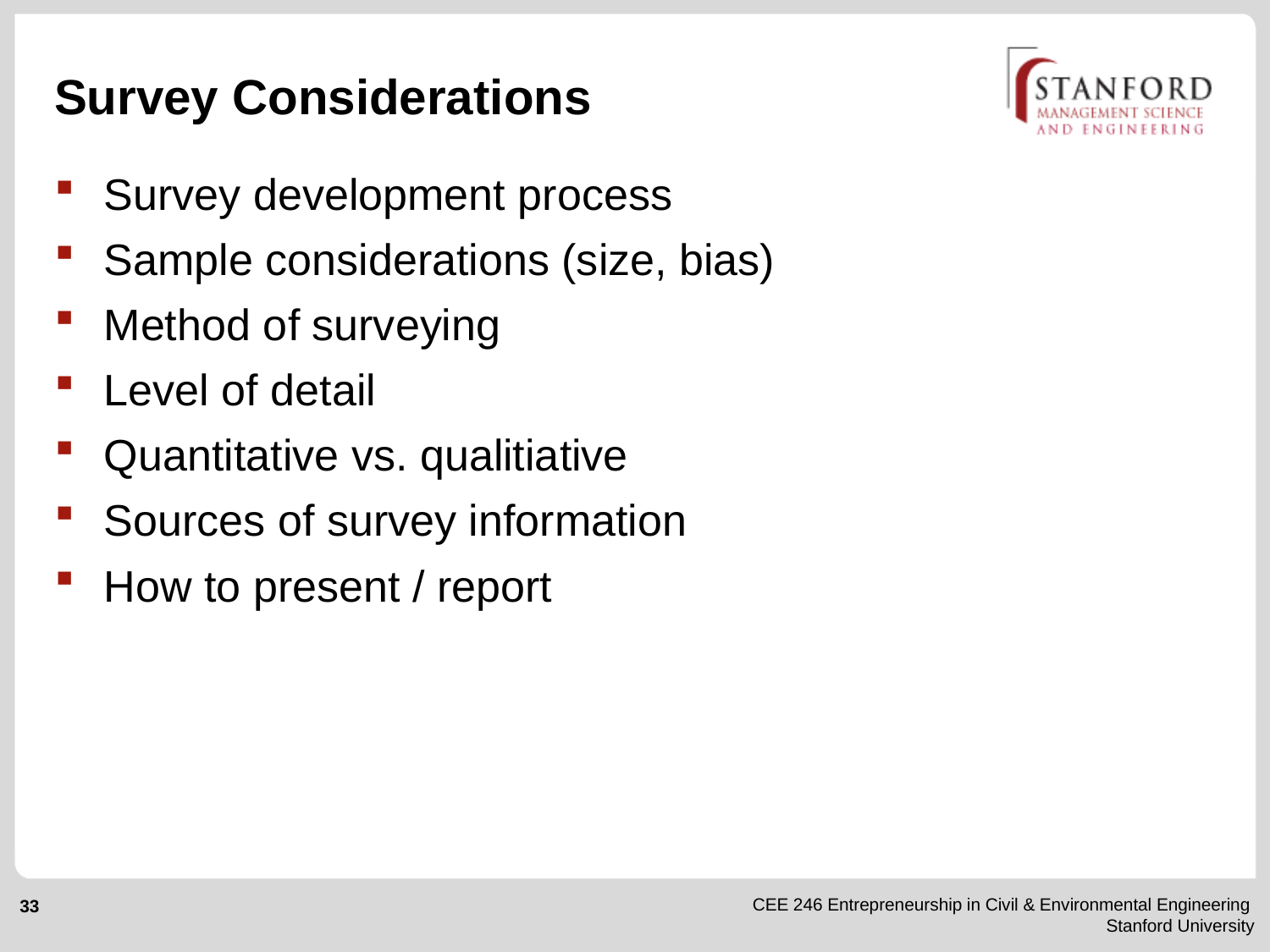

# Survey Considerations
Survey development process
Sample considerations (size, bias)
Method of surveying
Level of detail
Quantitative vs. qualitiative
Sources of survey information
How to present / report